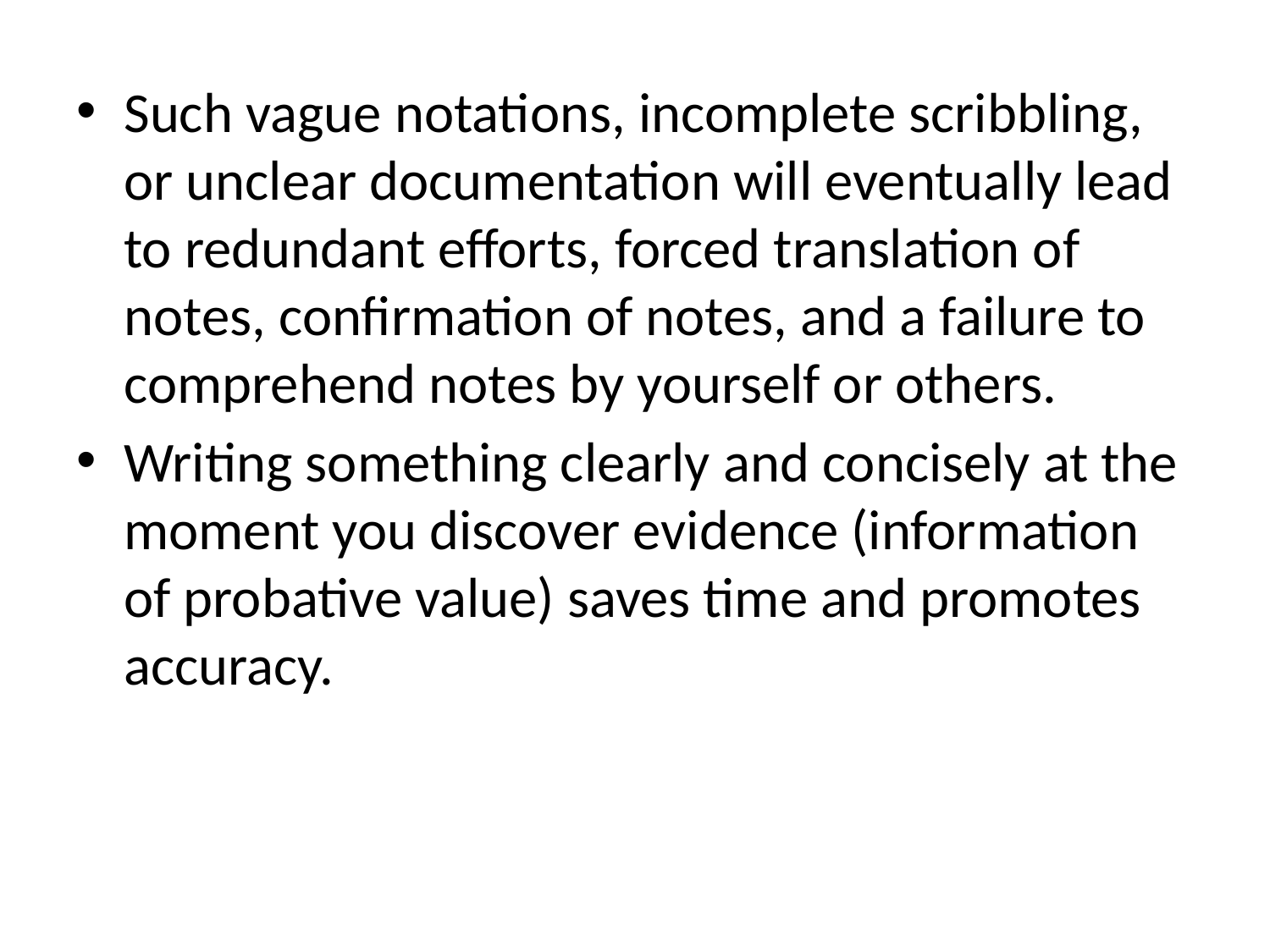

Such vague notations, incomplete scribbling, or unclear documentation will eventually lead to redundant efforts, forced translation of notes, confirmation of notes, and a failure to comprehend notes by yourself or others.
Writing something clearly and concisely at the moment you discover evidence (information of probative value) saves time and promotes accuracy.